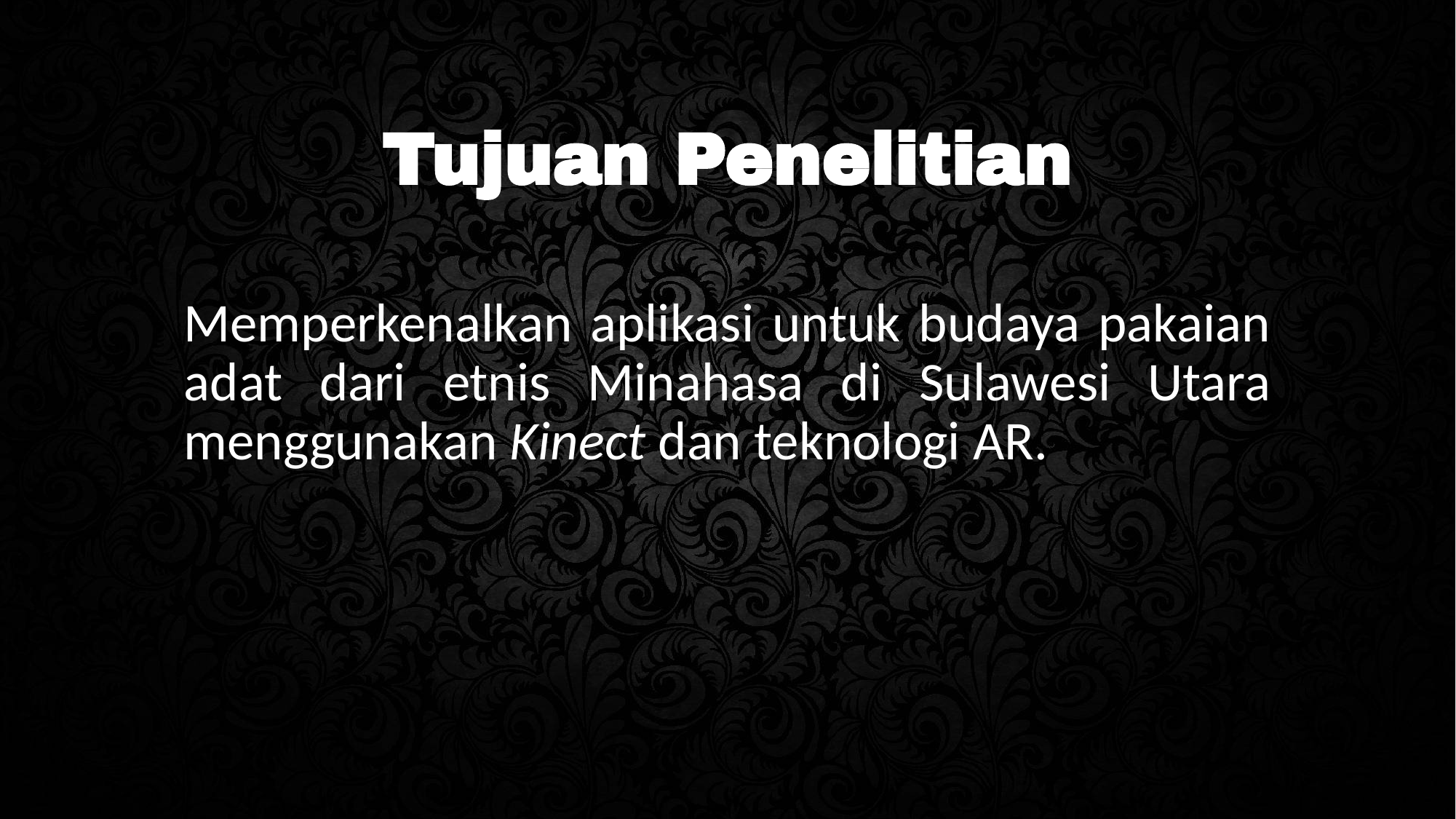

Tujuan Penelitian
Memperkenalkan aplikasi untuk budaya pakaian adat dari etnis Minahasa di Sulawesi Utara menggunakan Kinect dan teknologi AR.